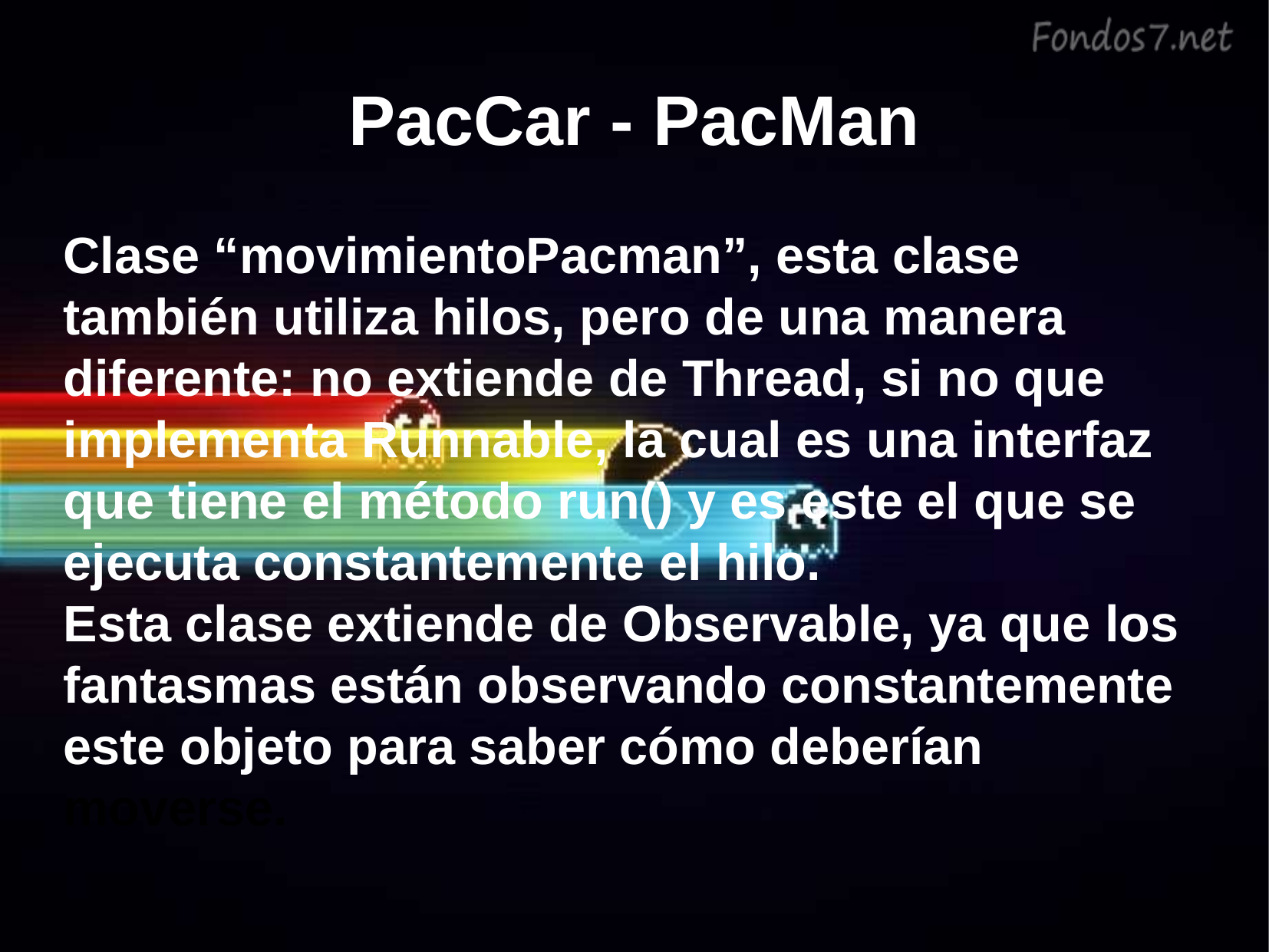

PacCar - PacMan
Clase “movimientoPacman”, esta clase también utiliza hilos, pero de una manera diferente: no extiende de Thread, si no que implementa Runnable, la cual es una interfaz que tiene el método run() y es este el que se ejecuta constantemente el hilo.
Esta clase extiende de Observable, ya que los fantasmas están observando constantemente este objeto para saber cómo deberían moverse.